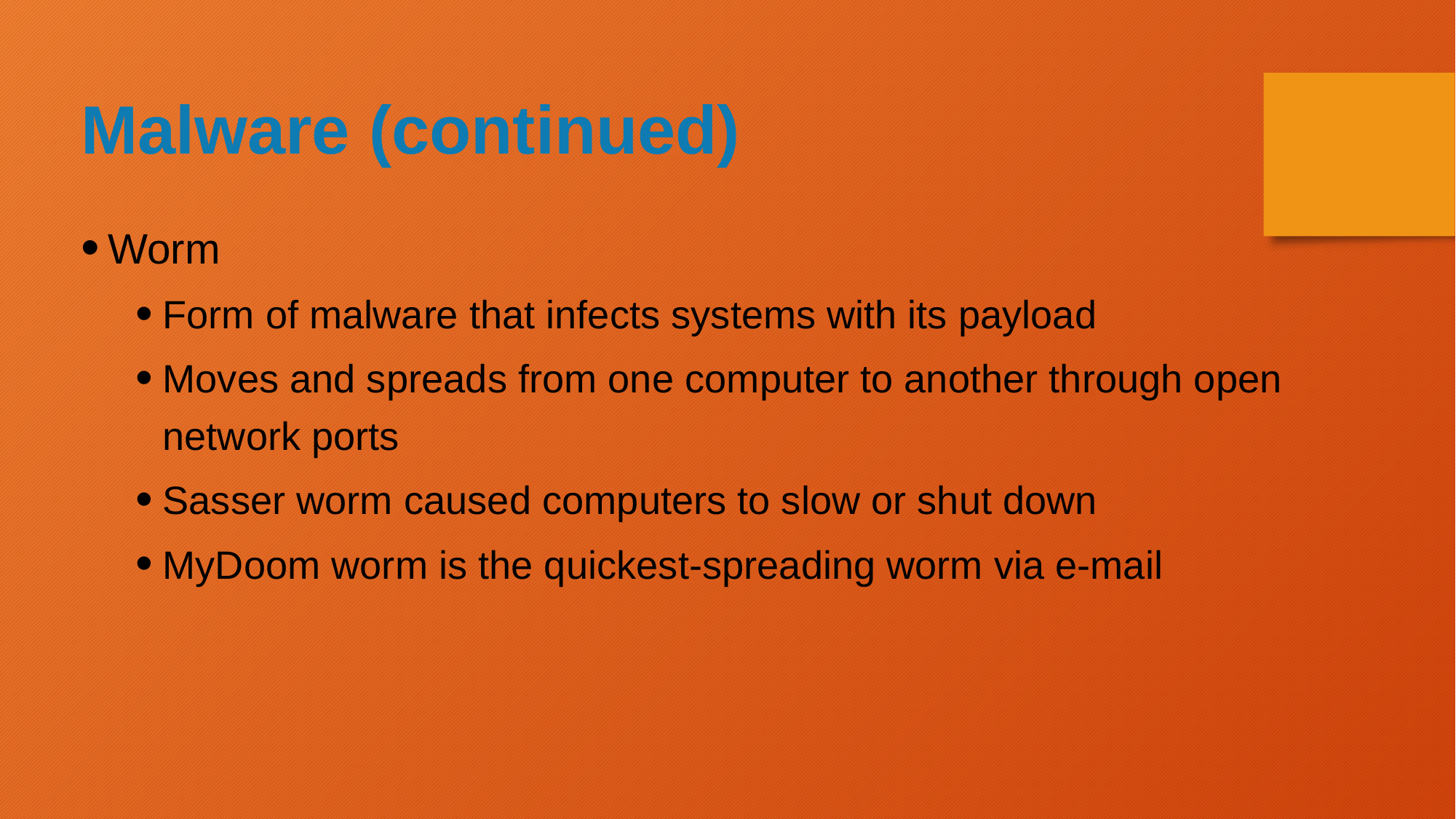

Malware (continued)
Worm
Form of malware that infects systems with its payload
Moves and spreads from one computer to another through open network ports
Sasser worm caused computers to slow or shut down
MyDoom worm is the quickest-spreading worm via e-mail